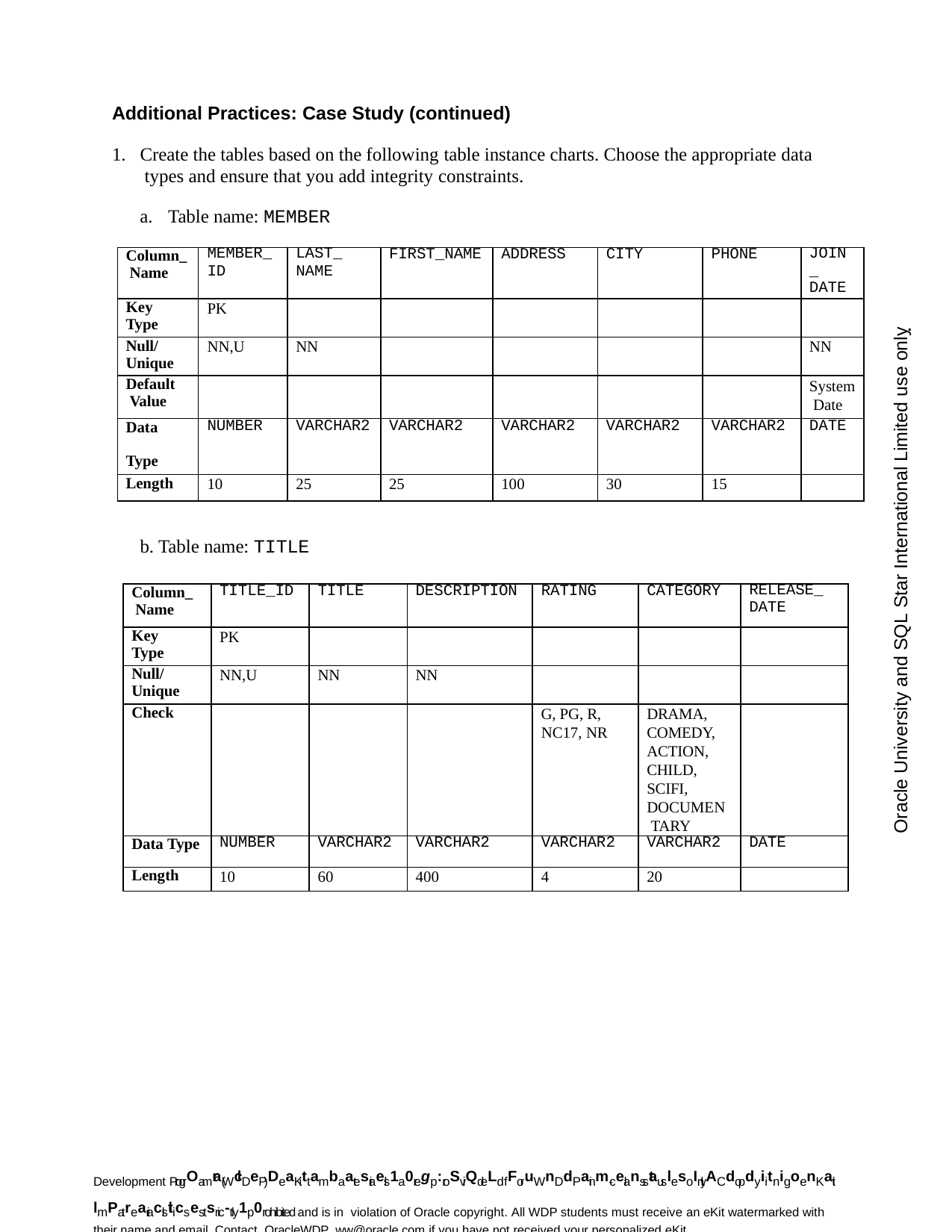

Additional Practices: Case Study (continued)

Create the tables based on the following table instance charts. Choose the appropriate data  types and ensure that you add integrity constraints.
Table name: MEMBER
| Column\_ Name | MEMBER\_ ID | LAST\_ NAME | FIRST\_NAME | ADDRESS | CITY | PHONE | JOIN \_ DATE |
| --- | --- | --- | --- | --- | --- | --- | --- |
| Key Type | PK |  |  |  |  |  |  |
| Null/ Unique | NN,U | NN |  |  |  |  | NN |
| Default Value |  |  |  |  |  |  | System Date |
| Data Type | NUMBER | VARCHAR2 | VARCHAR2 | VARCHAR2 | VARCHAR2 | VARCHAR2 | DATE |
| Length | 10 | 25 | 25 | 100 | 30 | 15 |  |
Oracle University and SQL Star International Limited use onlyฺ
b. Table name: TITLE
| Column\_ Name | TITLE\_ID | TITLE | DESCRIPTION | RATING | CATEGORY | RELEASE\_ DATE |
| --- | --- | --- | --- | --- | --- | --- |
| Key Type | PK |  |  |  |  |  |
| Null/ Unique | NN,U | NN | NN |  |  |  |
| Check |  |  |  | G, PG, R, NC17, NR | DRAMA, COMEDY, ACTION, CHILD, SCIFI, DOCUMEN TARY |  |
| Data Type | NUMBER | VARCHAR2 | VARCHAR2 | VARCHAR2 | VARCHAR2 | DATE |
| Length | 10 | 60 | 400 | 4 | 20 |  |
Development ProgrOamra(WclDeP)DeaKittambaatesriaels1a0regp:roSviQdeLd fForuWnDdPainm-celansstauslesoInly.ACdopdyiitnigoenKait lmPatreariaclstiics estsric-tly1p0rohibited and is in  violation of Oracle copyright. All WDP students must receive an eKit watermarked with their name and email. Contact  OracleWDP_ww@oracle.com if you have not received your personalized eKit.